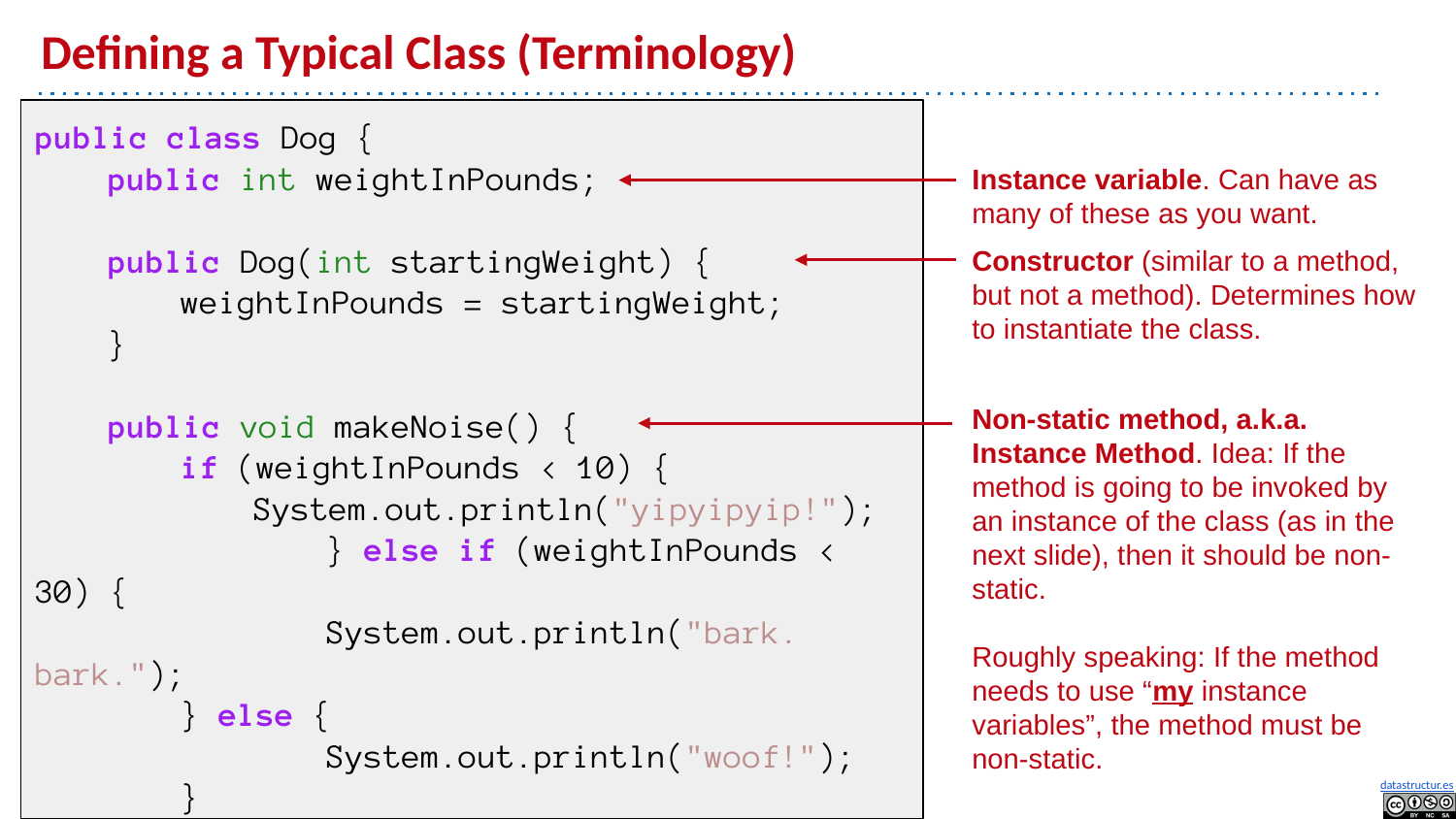

# Defining a Typical Class (Terminology)
public class Dog {
public int weightInPounds;

public Dog(int startingWeight) {
weightInPounds = startingWeight;
}

public void makeNoise() {
if (weightInPounds < 10) {
System.out.println("yipyipyip!");
   		} else if (weightInPounds < 30) {
      	System.out.println("bark. bark.");
   	} else {
      	System.out.println("woof!");
   	}
   }
}
Instance variable. Can have as many of these as you want.
Constructor (similar to a method, but not a method). Determines how to instantiate the class.
Non-static method, a.k.a. Instance Method. Idea: If the method is going to be invoked by an instance of the class (as in the next slide), then it should be non-static.

Roughly speaking: If the method needs to use “my instance variables”, the method must be non-static.